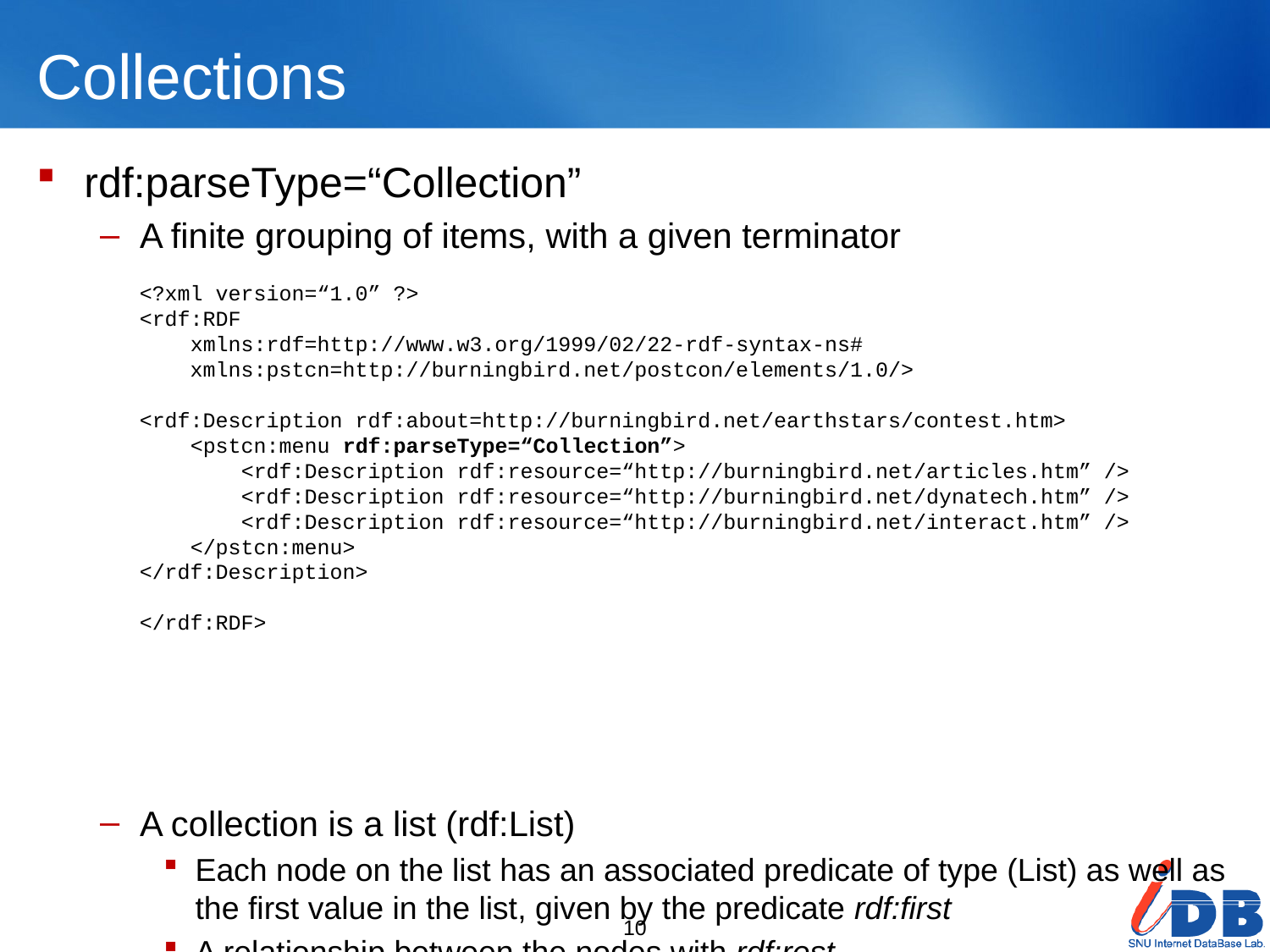

# Collections
rdf:parseType=“Collection”
A finite grouping of items, with a given terminator

A collection is a list (rdf:List)
Each node on the list has an associated predicate of type (List) as well as the first value in the list, given by the predicate rdf:first
A relationship between the nodes with rdf:rest
Terminated with a node, whose value is  rdf:nil
<?xml version=“1.0” ?>
<rdf:RDF
    xmlns:rdf=http://www.w3.org/1999/02/22-rdf-syntax-ns#
    xmlns:pstcn=http://burningbird.net/postcon/elements/1.0/>

<rdf:Description rdf:about=http://burningbird.net/earthstars/contest.htm>
    <pstcn:menu rdf:parseType=“Collection”>
        <rdf:Description rdf:resource=“http://burningbird.net/articles.htm” />
        <rdf:Description rdf:resource=“http://burningbird.net/dynatech.htm” />
        <rdf:Description rdf:resource=“http://burningbird.net/interact.htm” />
    </pstcn:menu>
</rdf:Description>

</rdf:RDF>
10